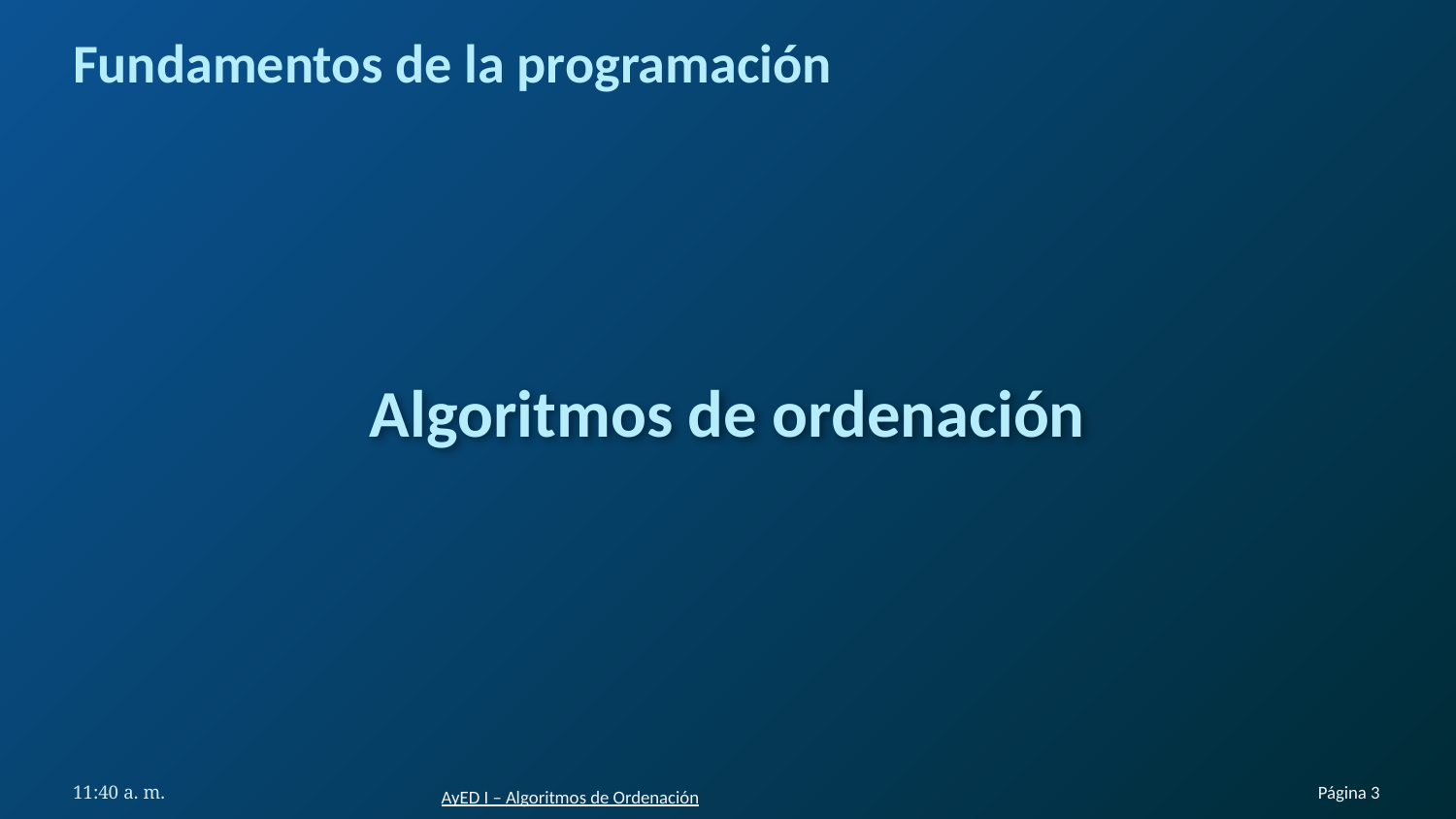

# Fundamentos de la programación
Algoritmos de ordenación
11:40 a. m.
Página 3
AyED I – Algoritmos de Ordenación